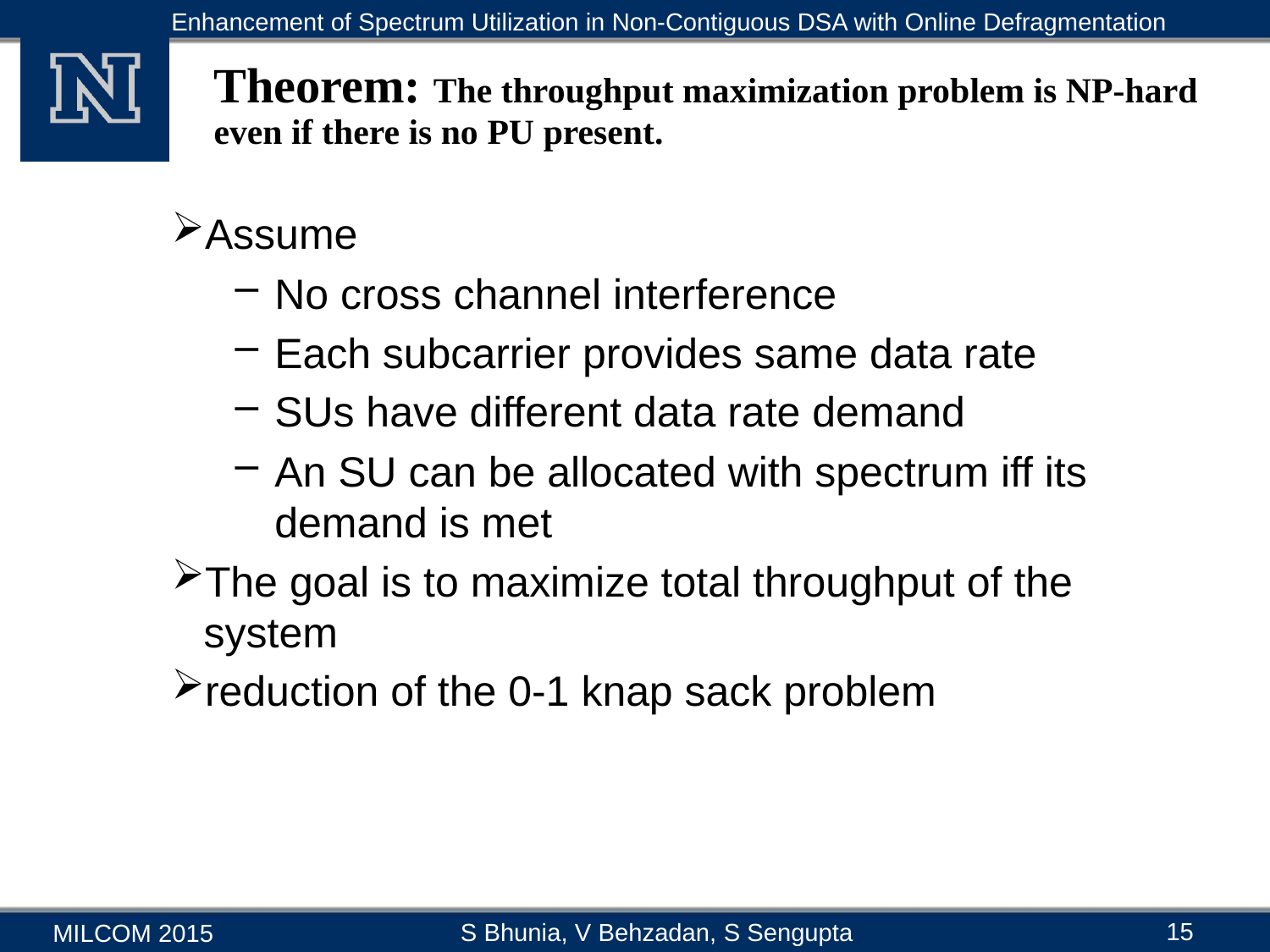

# Theorem: The throughput maximization problem is NP-hard even if there is no PU present.
Assume
No cross channel interference
Each subcarrier provides same data rate
SUs have different data rate demand
An SU can be allocated with spectrum iff its demand is met
The goal is to maximize total throughput of the system
reduction of the 0-1 knap sack problem

15